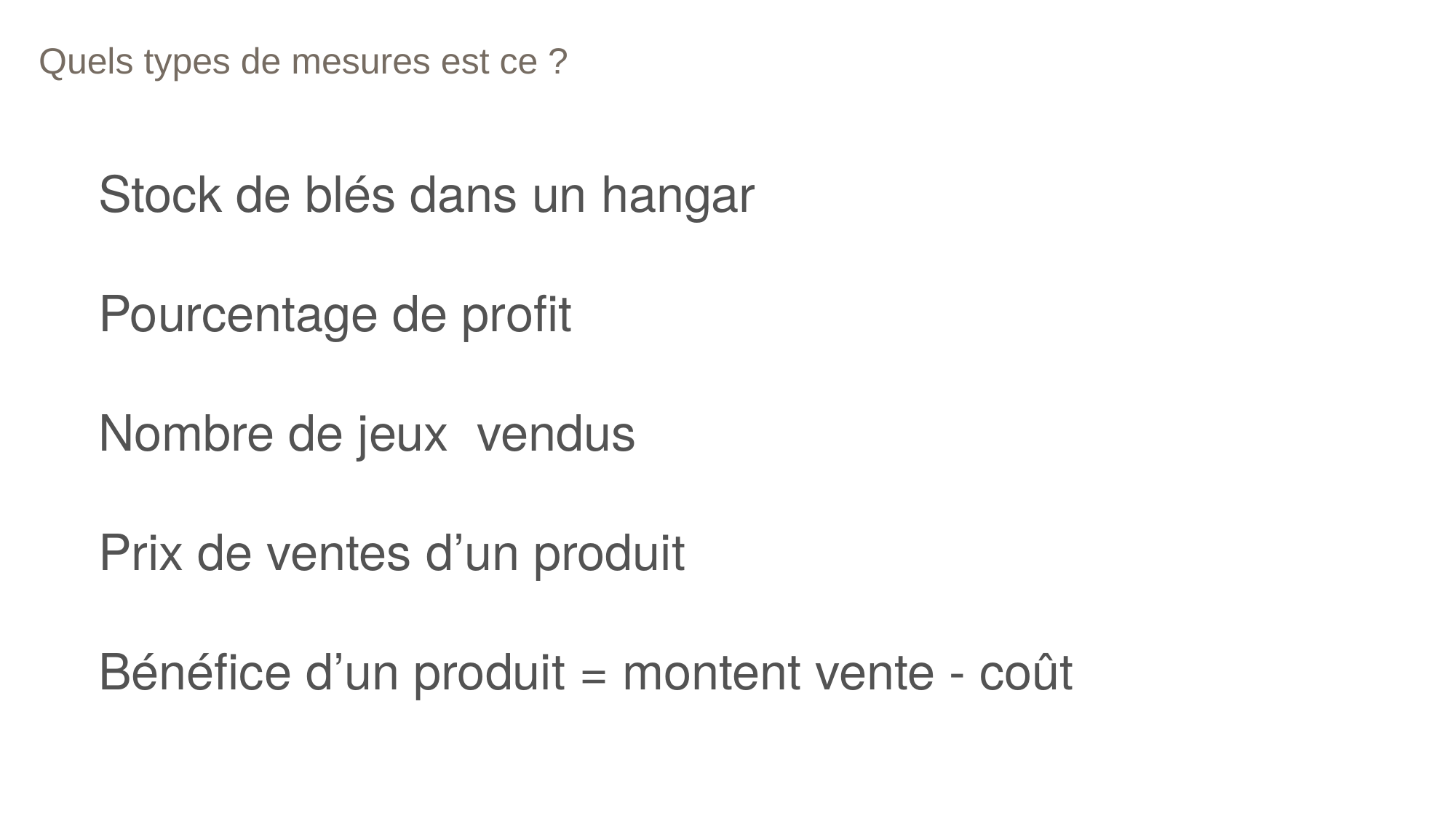

Quels types de mesures est ce ?
Stock de blés dans un hangar

Pourcentage de profit

Nombre de jeux  vendus

Prix de ventes d’un produit

Bénéfice d’un produit = montent vente - coût